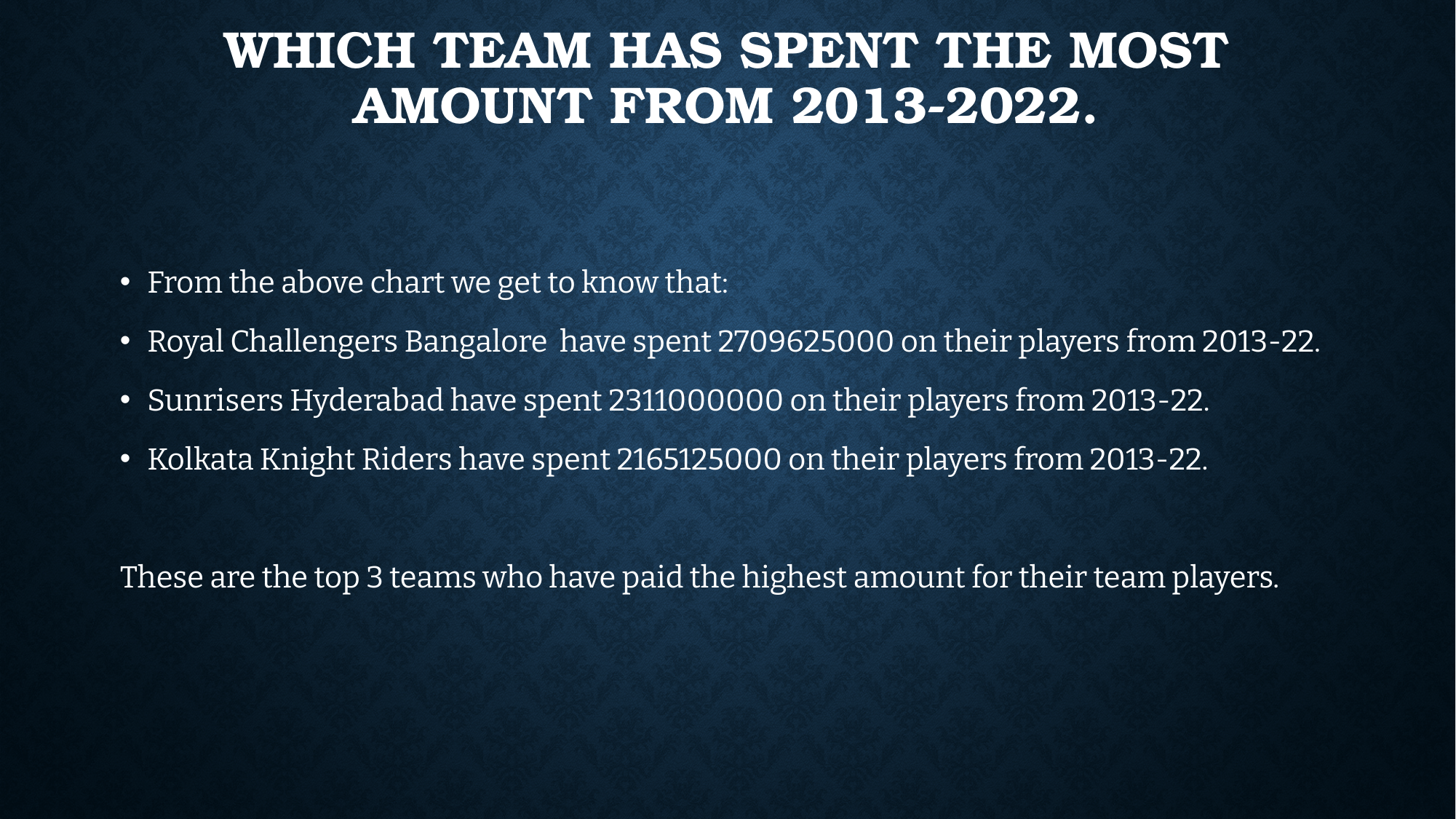

# Which team has spent the most amount from 2013-2022.
From the above chart we get to know that:
Royal Challengers Bangalore  have spent 2709625000 on their players from 2013-22.
Sunrisers Hyderabad have spent 2311000000 on their players from 2013-22.
Kolkata Knight Riders have spent 2165125000 on their players from 2013-22.

These are the top 3 teams who have paid the highest amount for their team players.